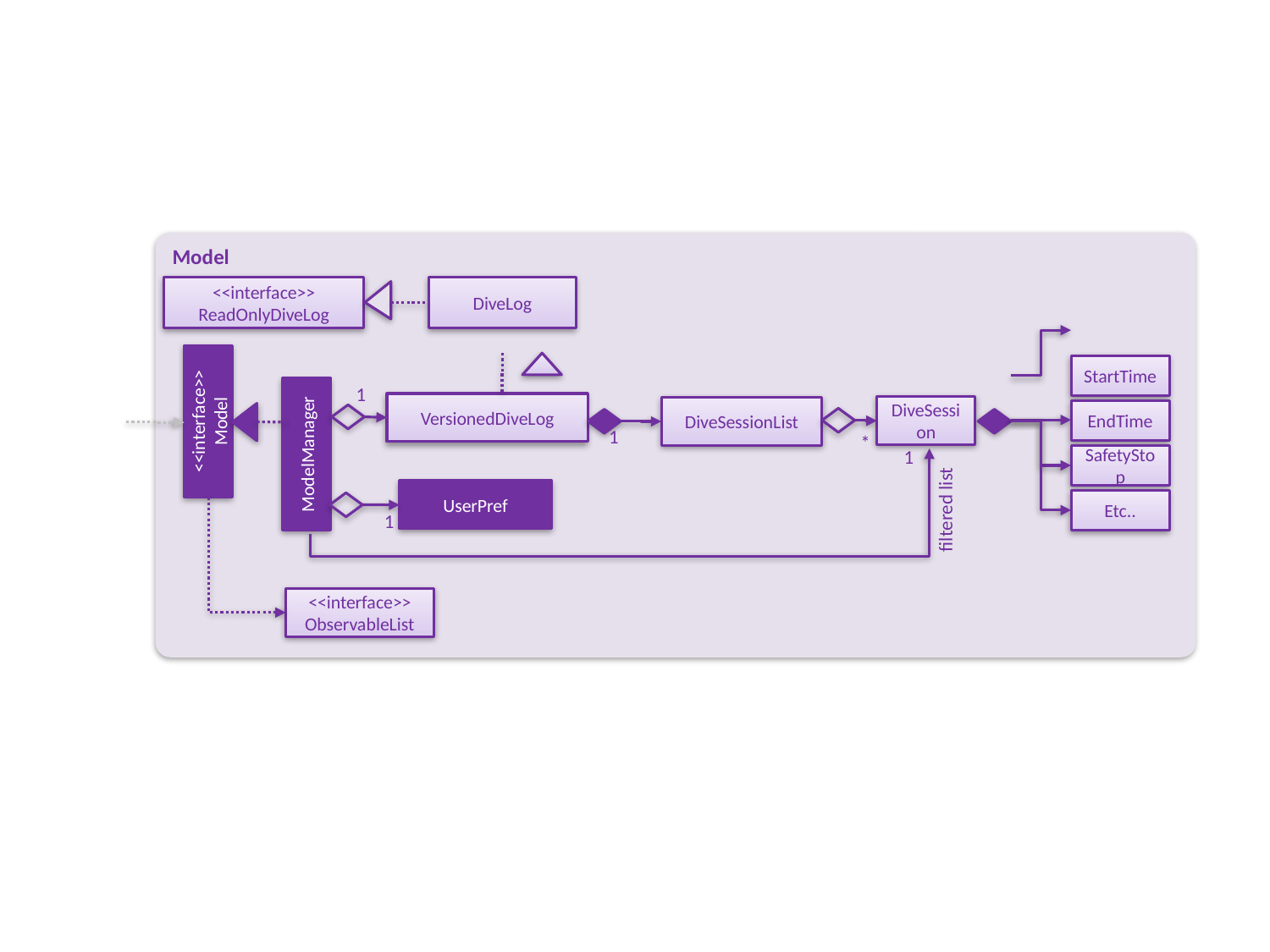

Model
<<interface>>
ReadOnlyDiveLog
DiveLog

StartTime

1
VersionedDiveLog
DiveSession
<<interface>>
Model
DiveSessionList
EndTime

1
ModelManager
*
1
SafetyStop
UserPref
filtered list
Etc..

1

<<interface>>
ObservableList